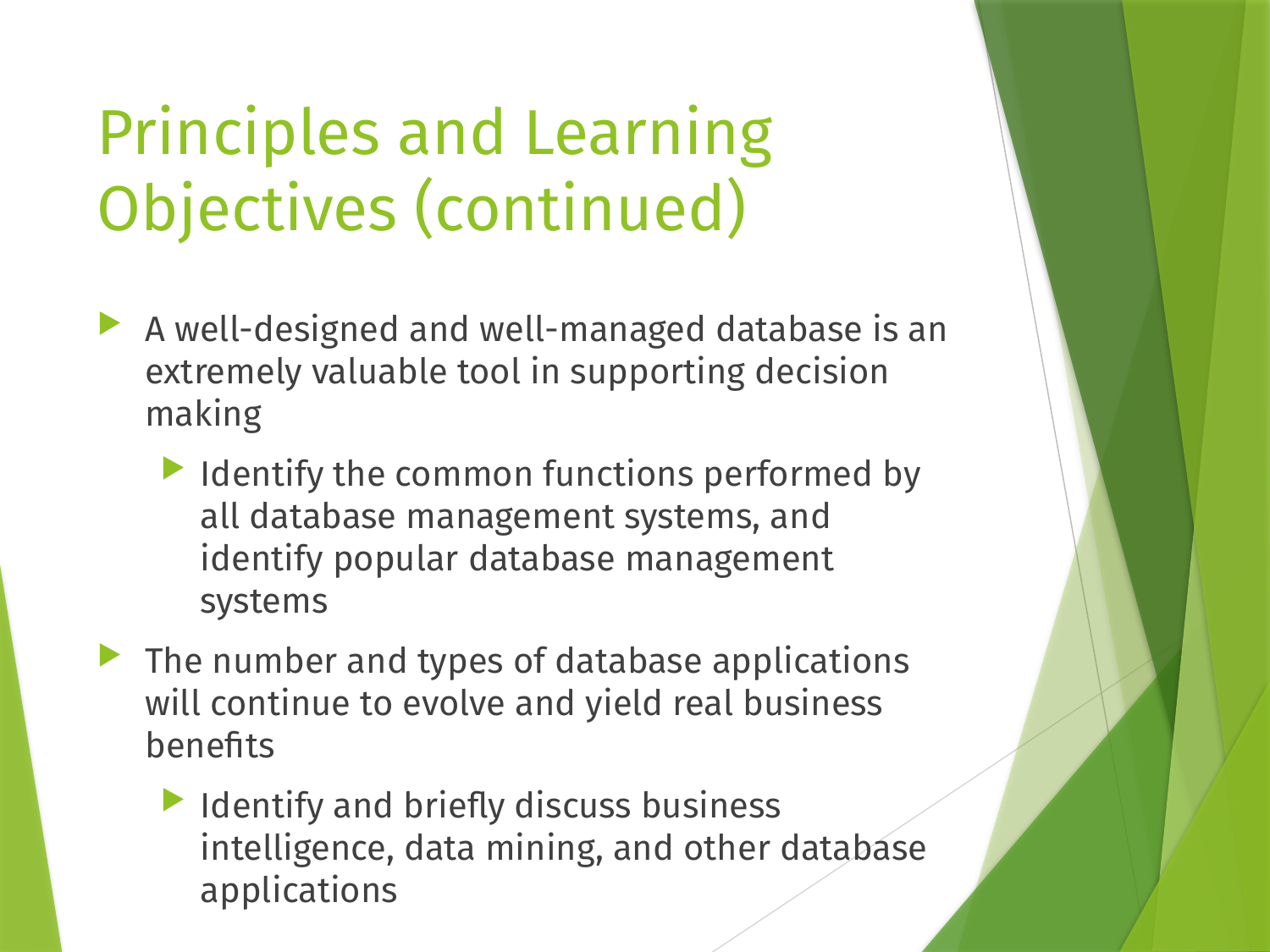

# Principles and Learning Objectives (continued)
A well-designed and well-managed database is an extremely valuable tool in supporting decision making
Identify the common functions performed by all database management systems, and identify popular database management systems
The number and types of database applications will continue to evolve and yield real business benefits
Identify and briefly discuss business intelligence, data mining, and other database applications